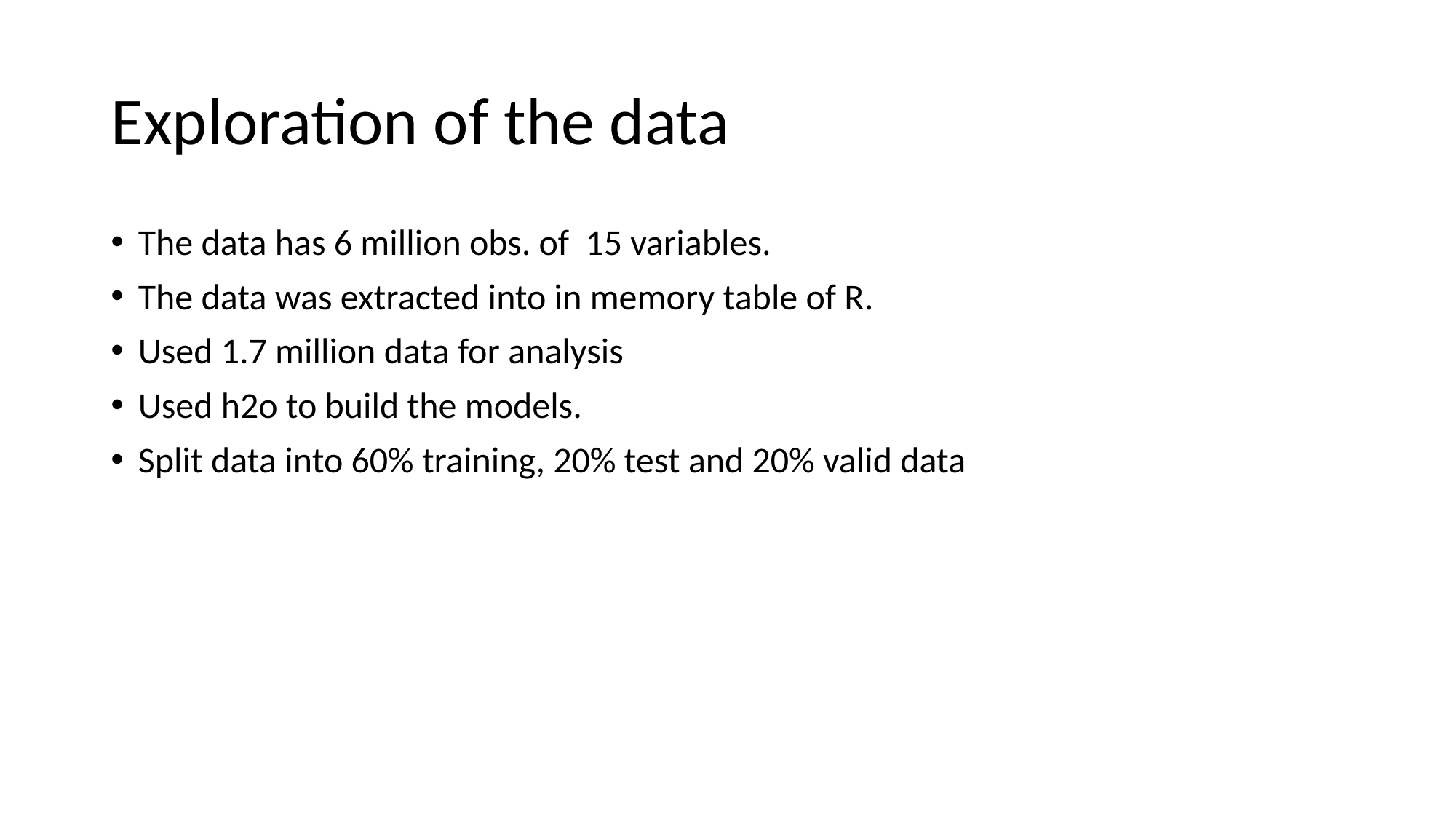

# Exploration of the data
The data has 6 million obs. of  15 variables.
The data was extracted into in memory table of R.
Used 1.7 million data for analysis
Used h2o to build the models.
Split data into 60% training, 20% test and 20% valid data